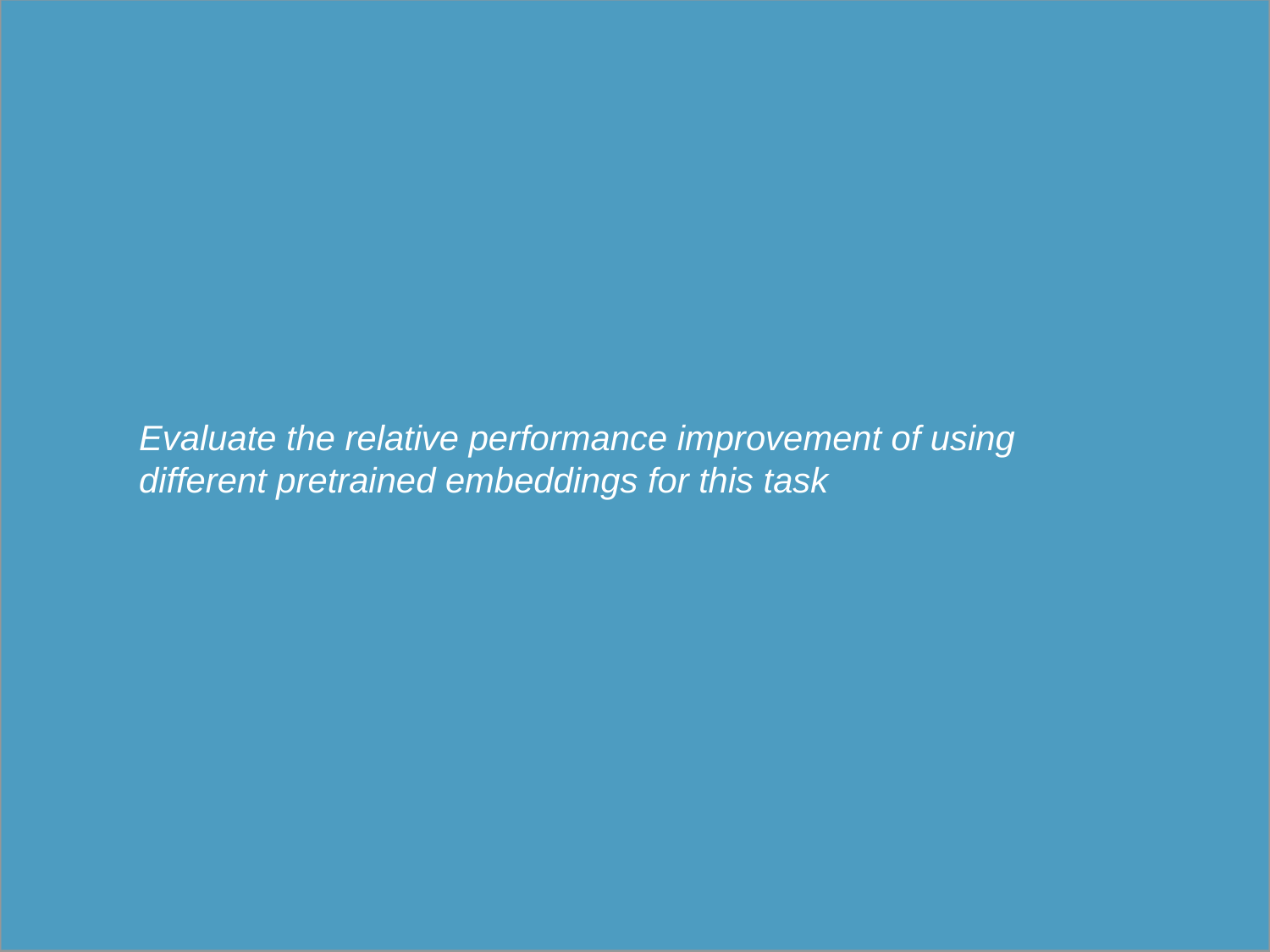

# Evaluate the relative performance improvement of using different pretrained embeddings for this task